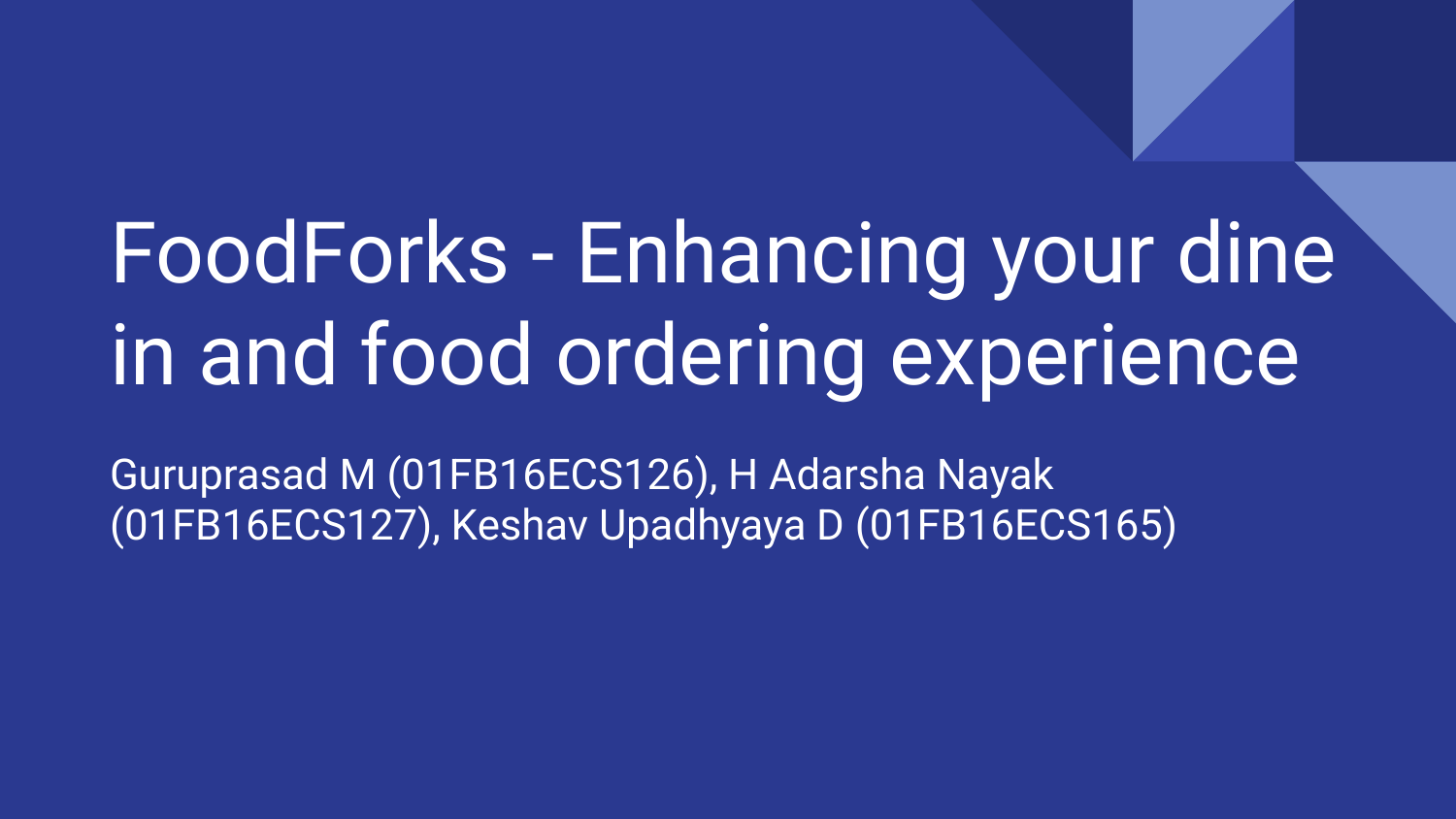

# FoodForks - Enhancing your dine in and food ordering experience
Guruprasad M (01FB16ECS126), H Adarsha Nayak (01FB16ECS127), Keshav Upadhyaya D (01FB16ECS165)